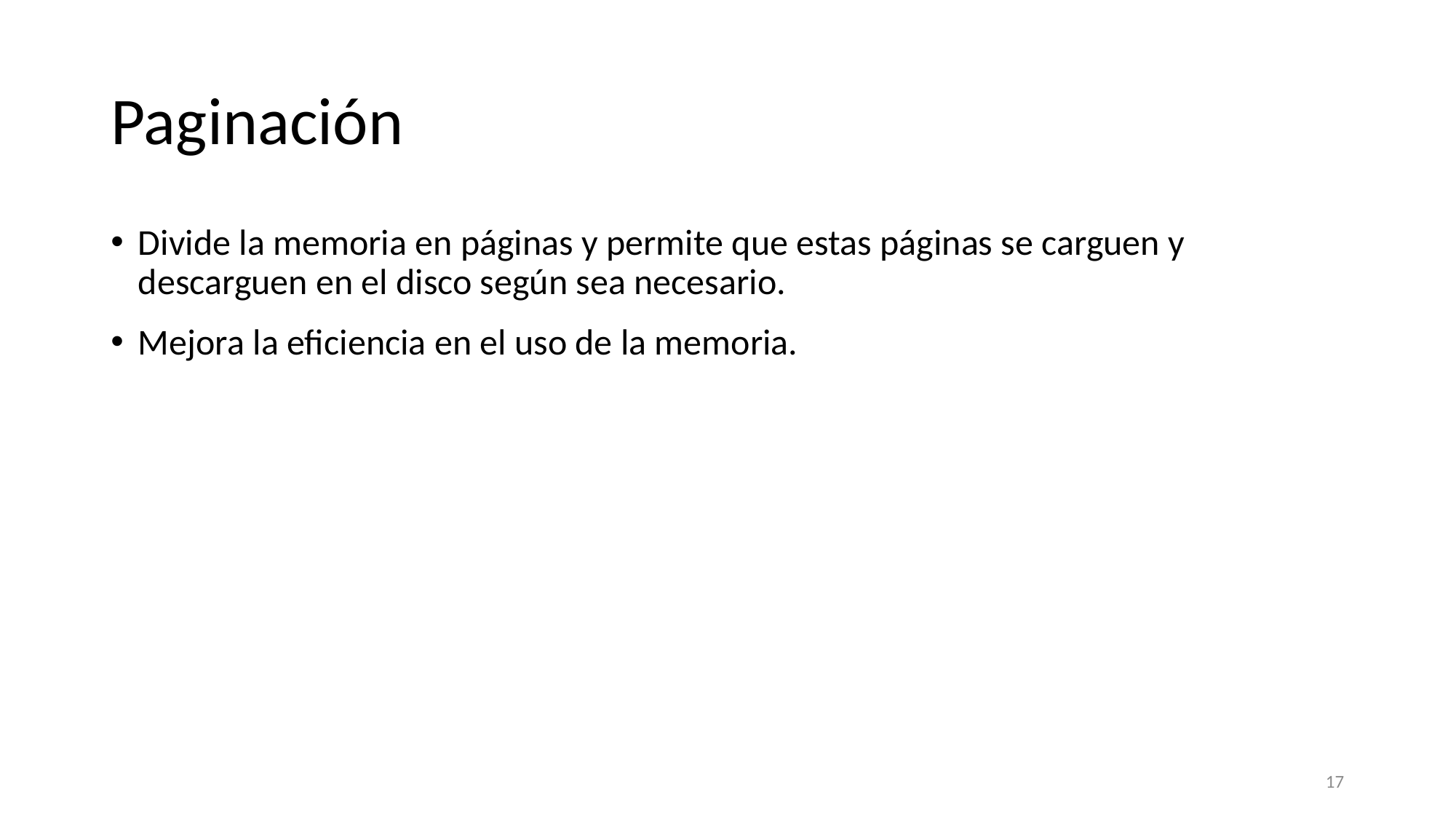

# Paginación
Divide la memoria en páginas y permite que estas páginas se carguen y descarguen en el disco según sea necesario.
Mejora la eficiencia en el uso de la memoria.
17